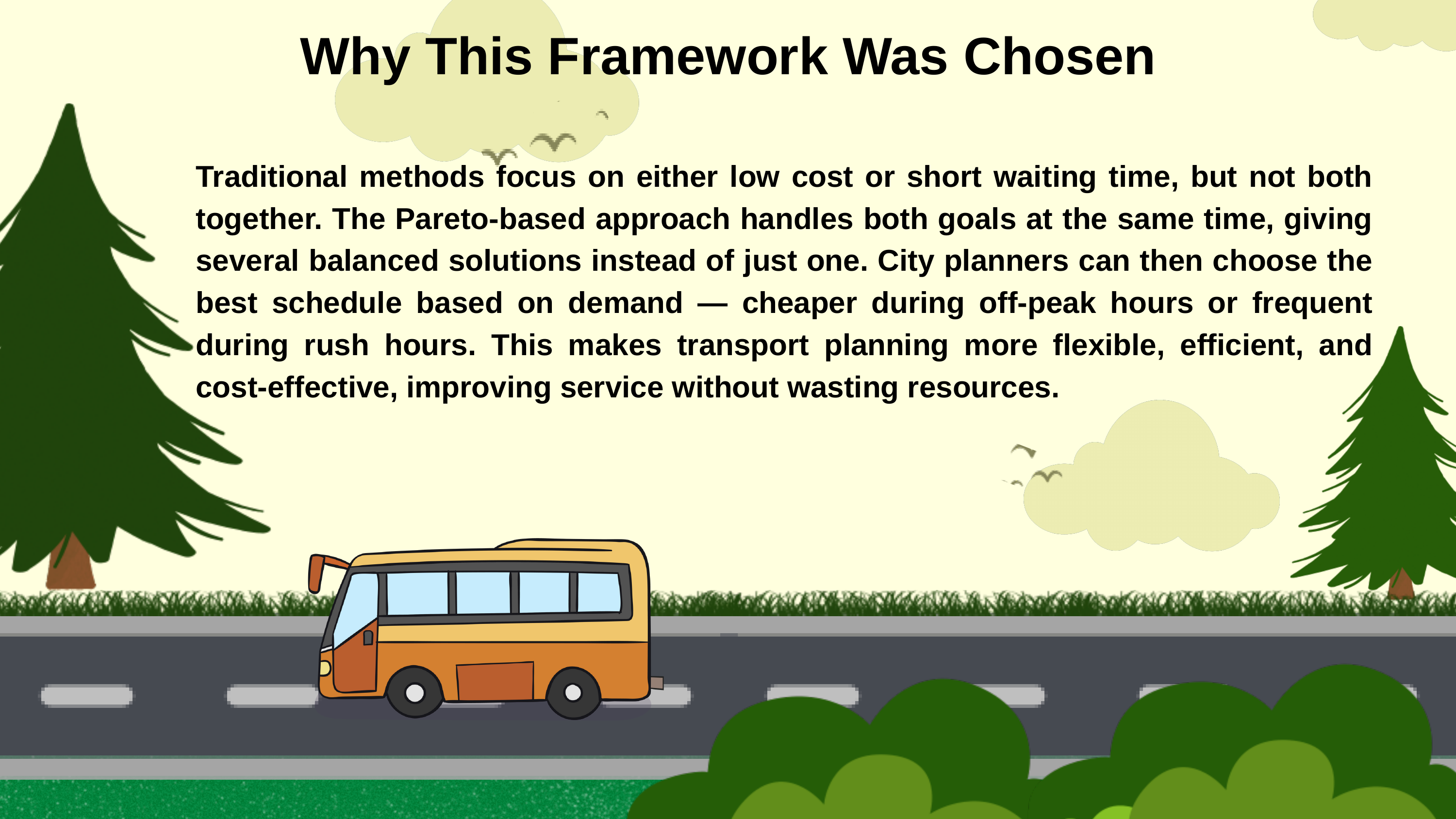

Why This Framework Was Chosen

Traditional methods focus on either low cost or short waiting time, but not both together. The Pareto-based approach handles both goals at the same time, giving several balanced solutions instead of just one. City planners can then choose the best schedule based on demand — cheaper during off-peak hours or frequent during rush hours. This makes transport planning more flexible, efficient, and cost-effective, improving service without wasting resources.